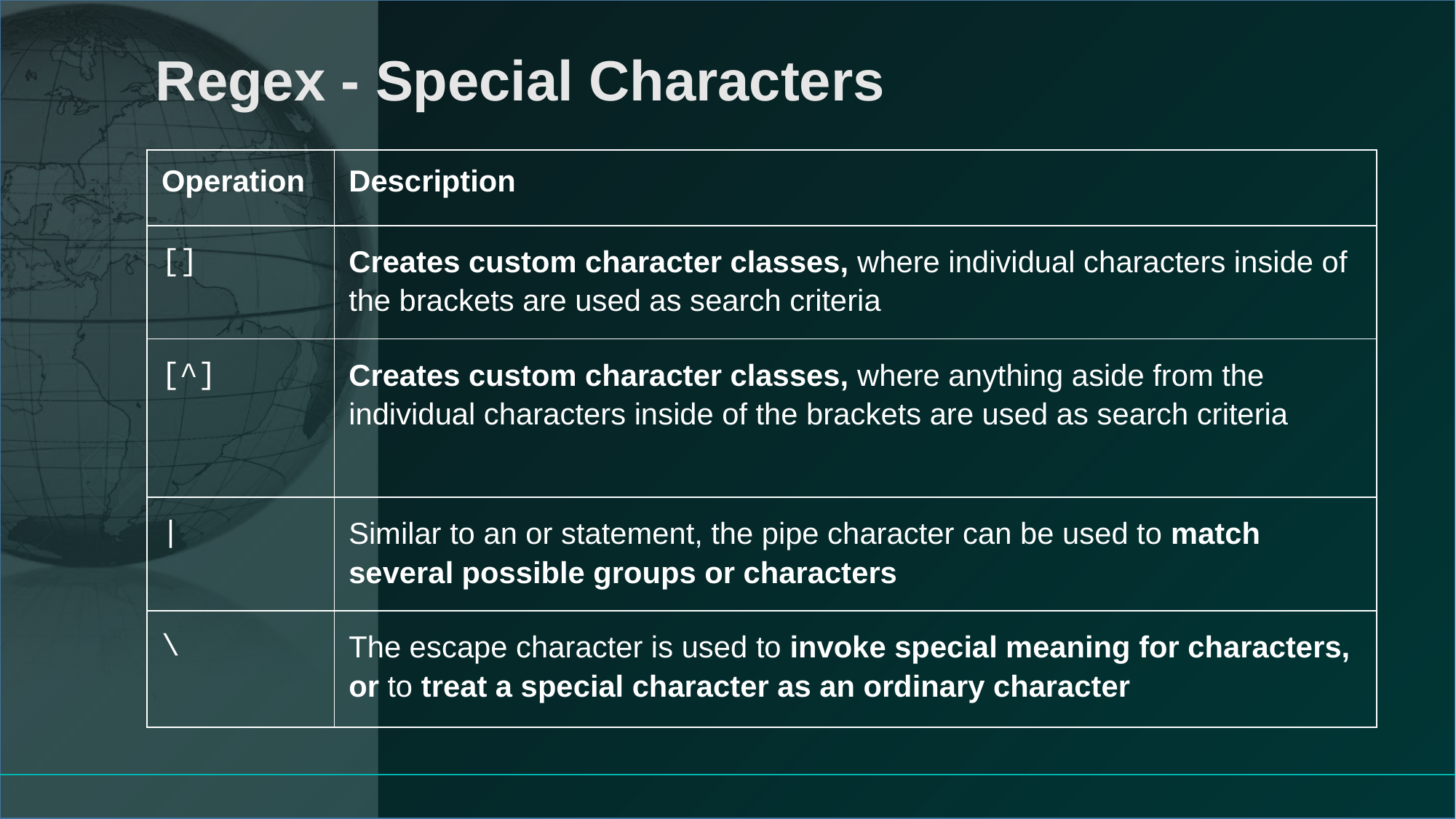

# Regex - Special Characters
| Operation | Description |
| --- | --- |
| [] | Creates custom character classes, where individual characters inside of the brackets are used as search criteria |
| [^] | Creates custom character classes, where anything aside from the individual characters inside of the brackets are used as search criteria |
| | | Similar to an or statement, the pipe character can be used to match several possible groups or characters |
| \ | The escape character is used to invoke special meaning for characters, or to treat a special character as an ordinary character |